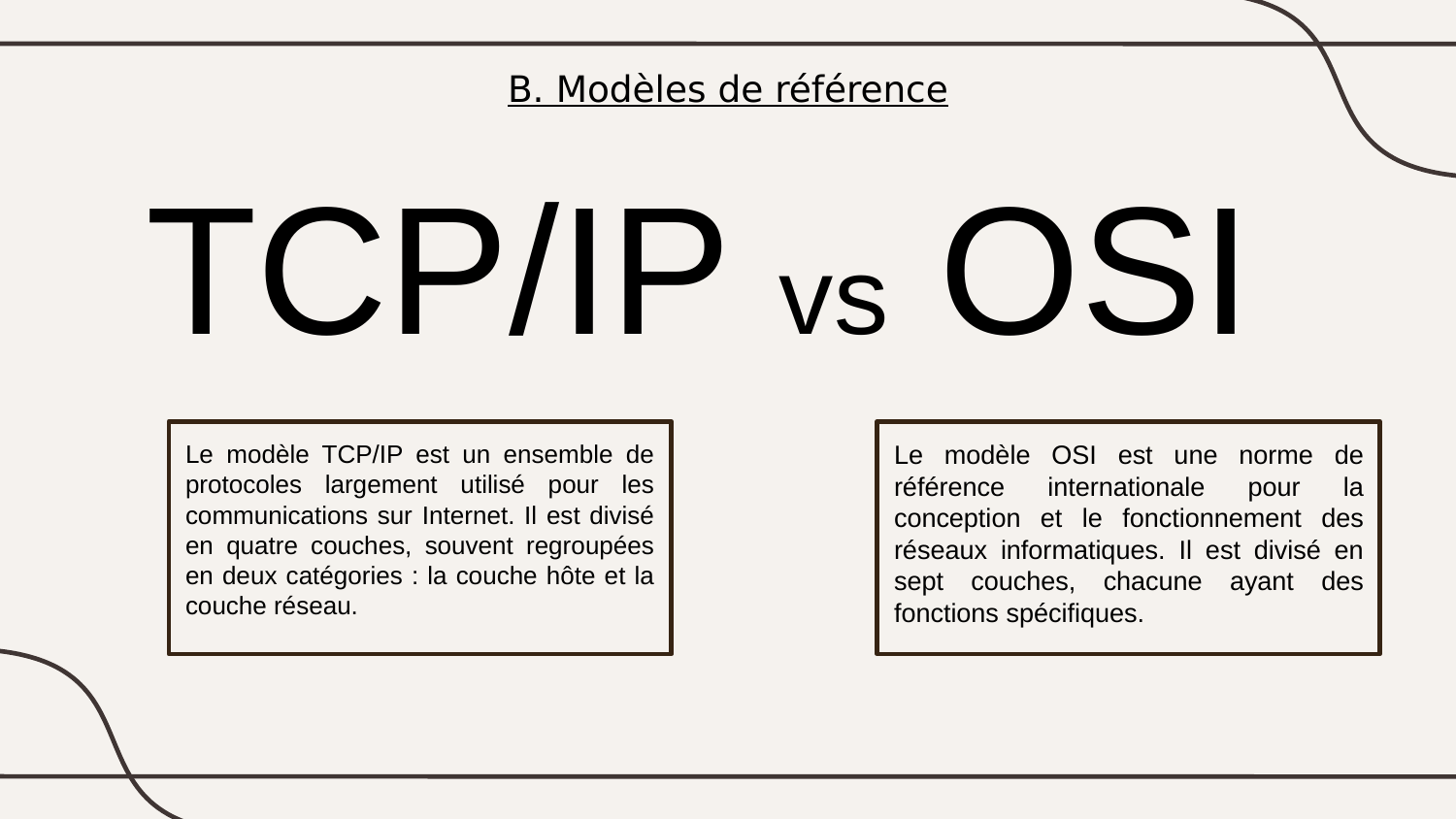

B. Modèles de référence
TCP/IP vs OSI
Le modèle TCP/IP est un ensemble de protocoles largement utilisé pour les communications sur Internet. Il est divisé en quatre couches, souvent regroupées en deux catégories : la couche hôte et la couche réseau.

Le modèle OSI est une norme de référence internationale pour la conception et le fonctionnement des réseaux informatiques. Il est divisé en sept couches, chacune ayant des fonctions spécifiques.